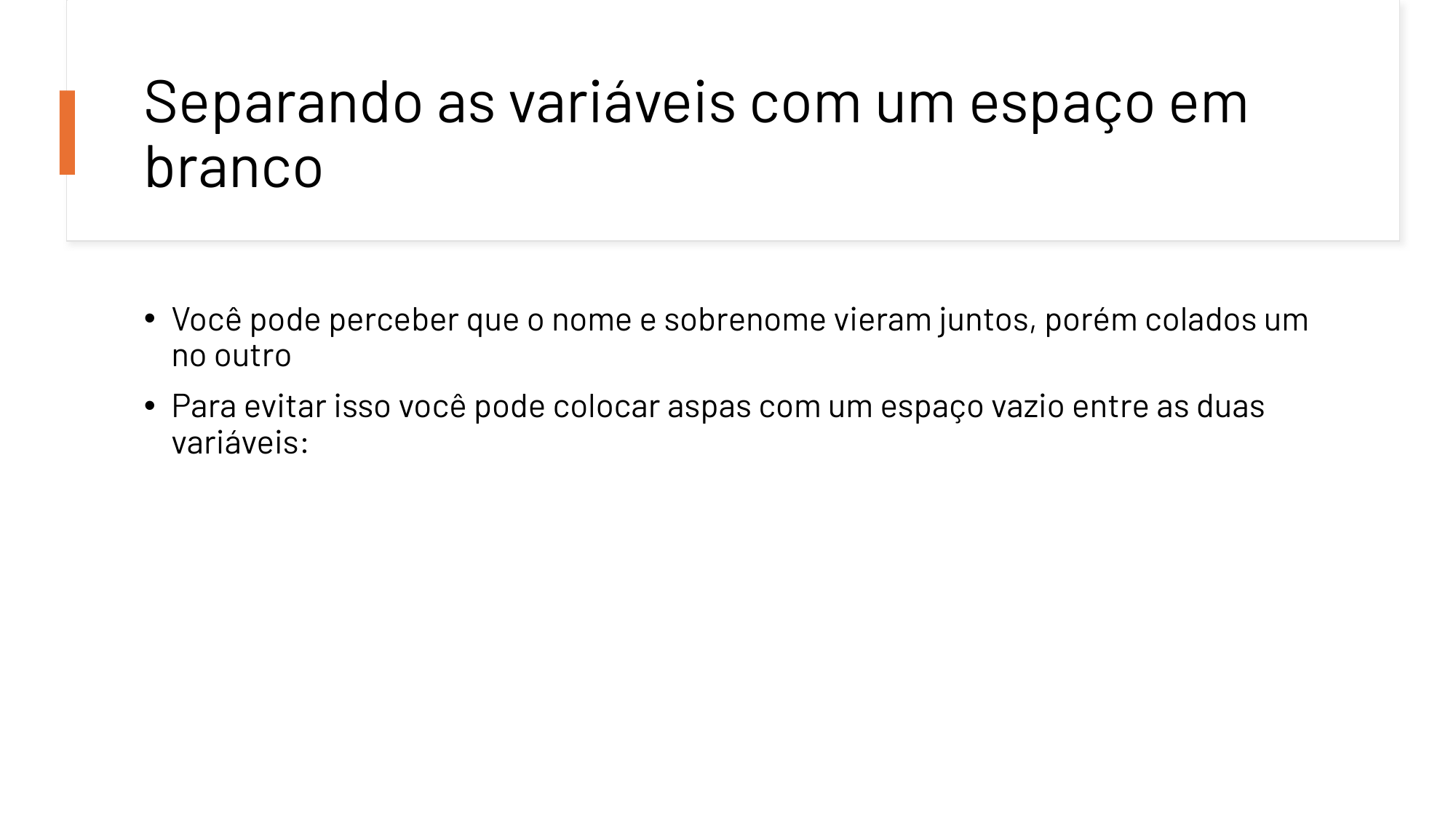

# Separando as variáveis com um espaço em branco

Você pode perceber que o nome e sobrenome vieram juntos, porém colados um no outro
Para evitar isso você pode colocar aspas com um espaço vazio entre as duas variáveis: